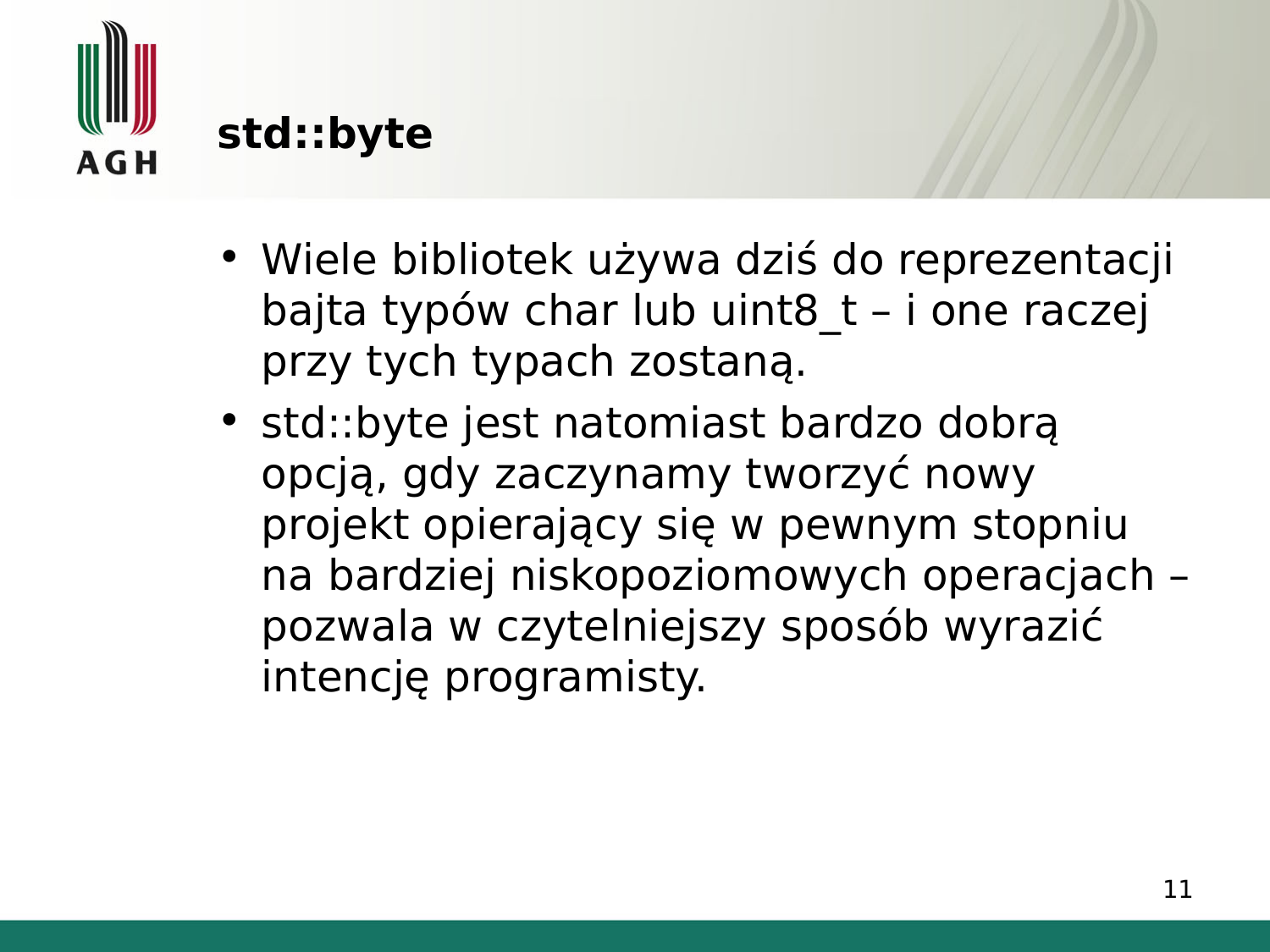

std::byte
Wiele bibliotek używa dziś do reprezentacji bajta typów char lub uint8_t – i one raczej przy tych typach zostaną.
std::byte jest natomiast bardzo dobrą opcją, gdy zaczynamy tworzyć nowy projekt opierający się w pewnym stopniu na bardziej niskopoziomowych operacjach – pozwala w czytelniejszy sposób wyrazić intencję programisty.

11